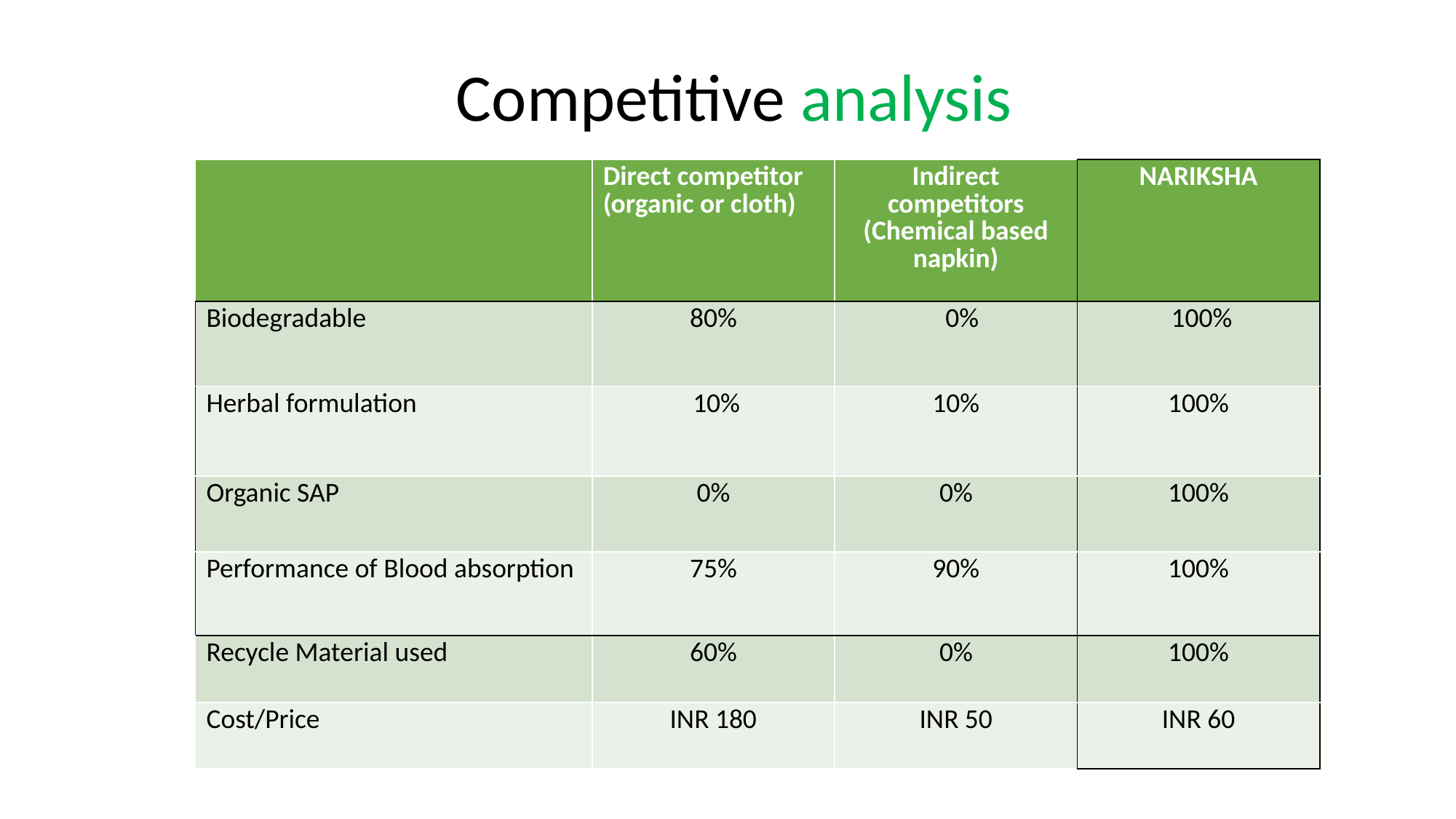

Competitive analysis
|  | Direct competitor (organic or cloth) | Indirect competitors (Chemical based napkin) | NARIKSHA |
| --- | --- | --- | --- |
| Biodegradable | 80% | 0% | 100% |
| Herbal formulation | 10% | 10% | 100% |
| Organic SAP | 0% | 0% | 100% |
| Performance of Blood absorption | 75% | 90% | 100% |
| Recycle Material used | 60% | 0% | 100% |
| Cost/Price | INR 180 | INR 50 | INR 60 |